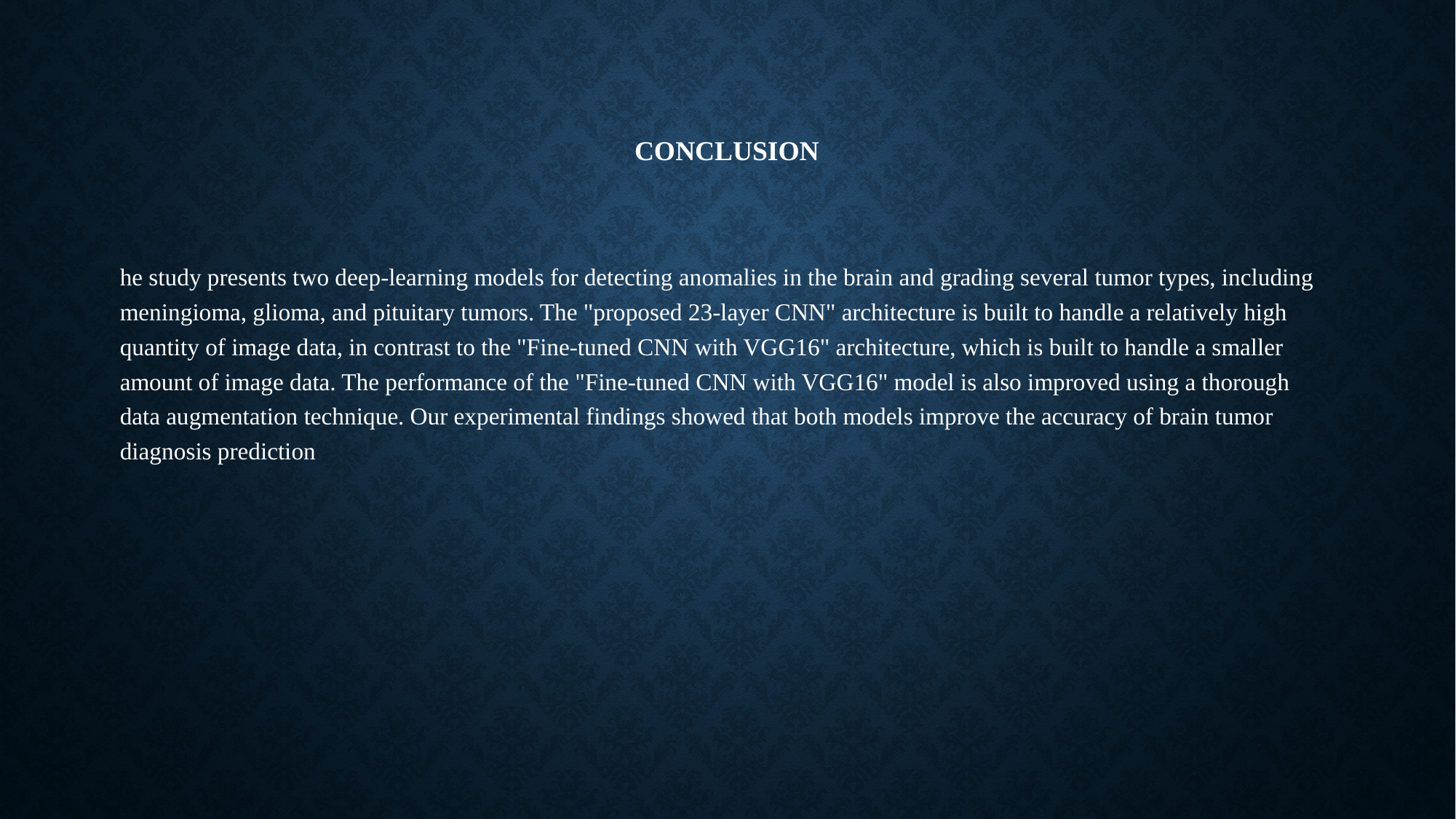

# Conclusion
he study presents two deep-learning models for detecting anomalies in the brain and grading several tumor types, including meningioma, glioma, and pituitary tumors. The "proposed 23-layer CNN" architecture is built to handle a relatively high quantity of image data, in contrast to the "Fine-tuned CNN with VGG16" architecture, which is built to handle a smaller amount of image data. The performance of the "Fine-tuned CNN with VGG16" model is also improved using a thorough data augmentation technique. Our experimental findings showed that both models improve the accuracy of brain tumor diagnosis prediction